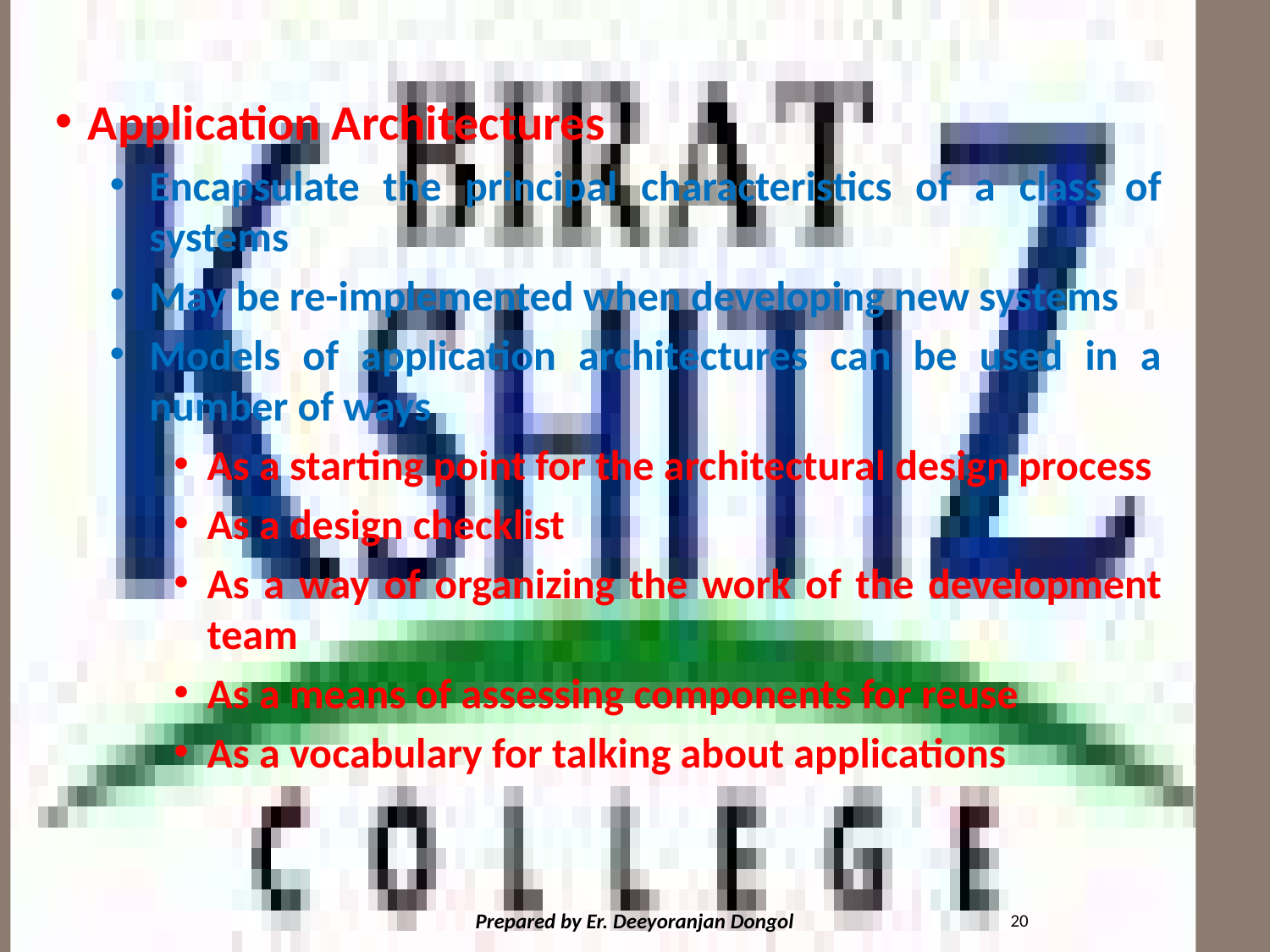

#
Application Architectures
Encapsulate the principal characteristics of a class of systems
May be re-implemented when developing new systems
Models of application architectures can be used in a number of ways
As a starting point for the architectural design process
As a design checklist
As a way of organizing the work of the development team
As a means of assessing components for reuse
As a vocabulary for talking about applications

20
Prepared by Er. Deeyoranjan Dongol